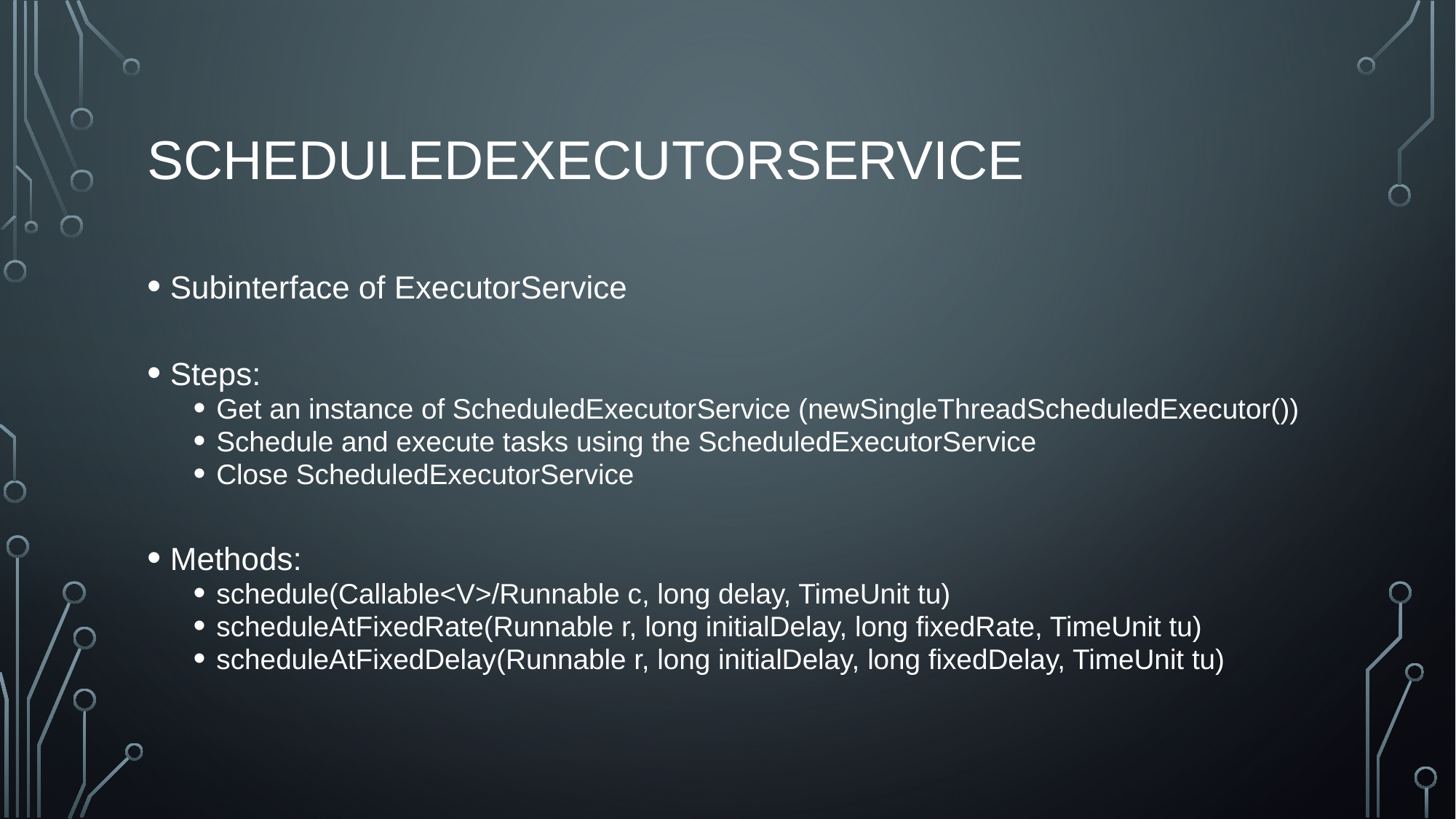

# ScheduledExecutorService
Subinterface of ExecutorService

Steps:
Get an instance of ScheduledExecutorService (newSingleThreadScheduledExecutor())
Schedule and execute tasks using the ScheduledExecutorService
Close ScheduledExecutorService

Methods:
schedule(Callable<V>/Runnable c, long delay, TimeUnit tu)
scheduleAtFixedRate(Runnable r, long initialDelay, long fixedRate, TimeUnit tu)
scheduleAtFixedDelay(Runnable r, long initialDelay, long fixedDelay, TimeUnit tu)